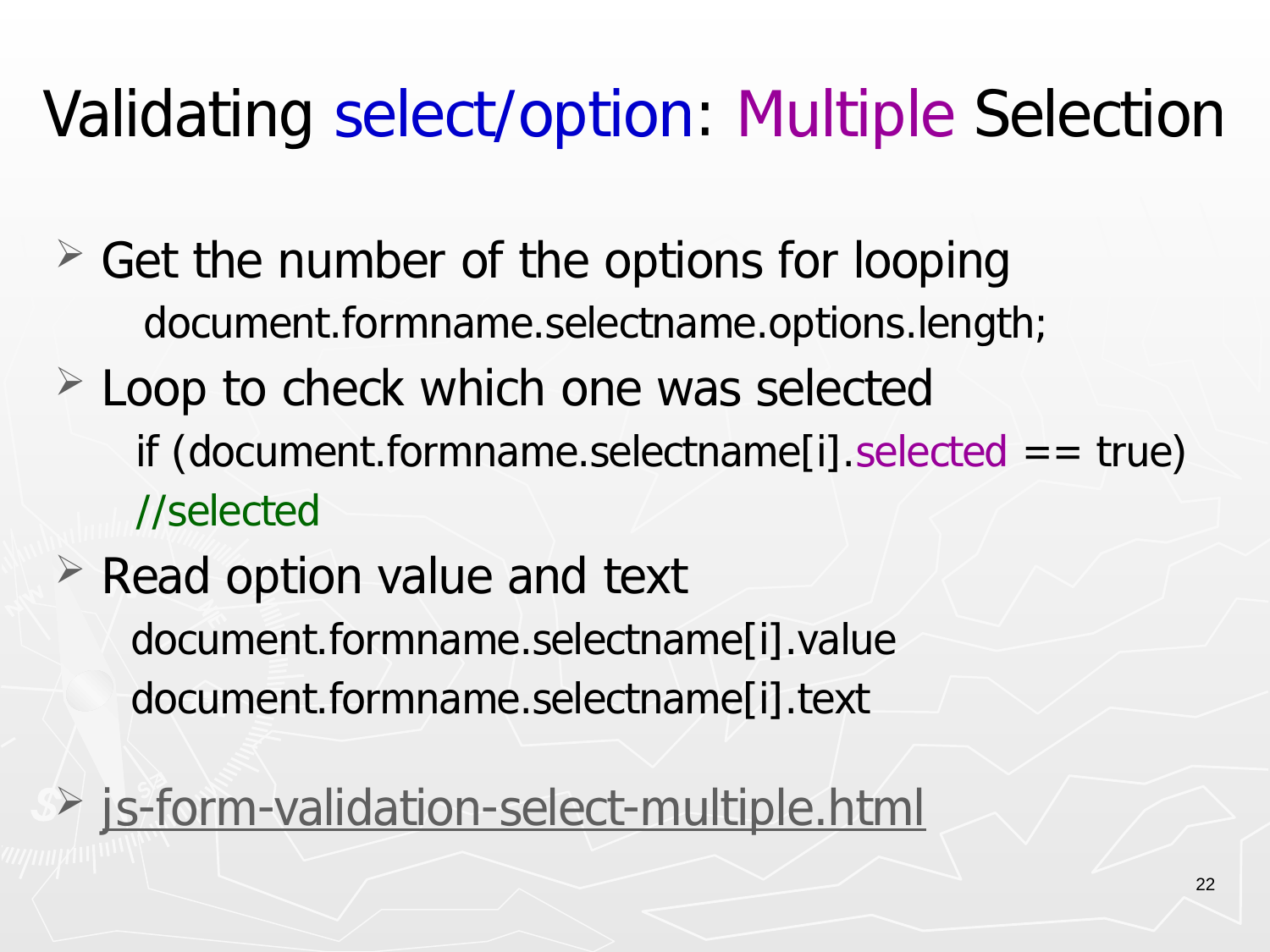

# Validating select/option: Multiple Selection
Get the number of the options for looping
  document.formname.selectname.options.length;
Loop to check which one was selected
  if (document.formname.selectname[i].selected == true)
  //selected
Read option value and text
 document.formname.selectname[i].value
 document.formname.selectname[i].text

js-form-validation-select-multiple.html
22